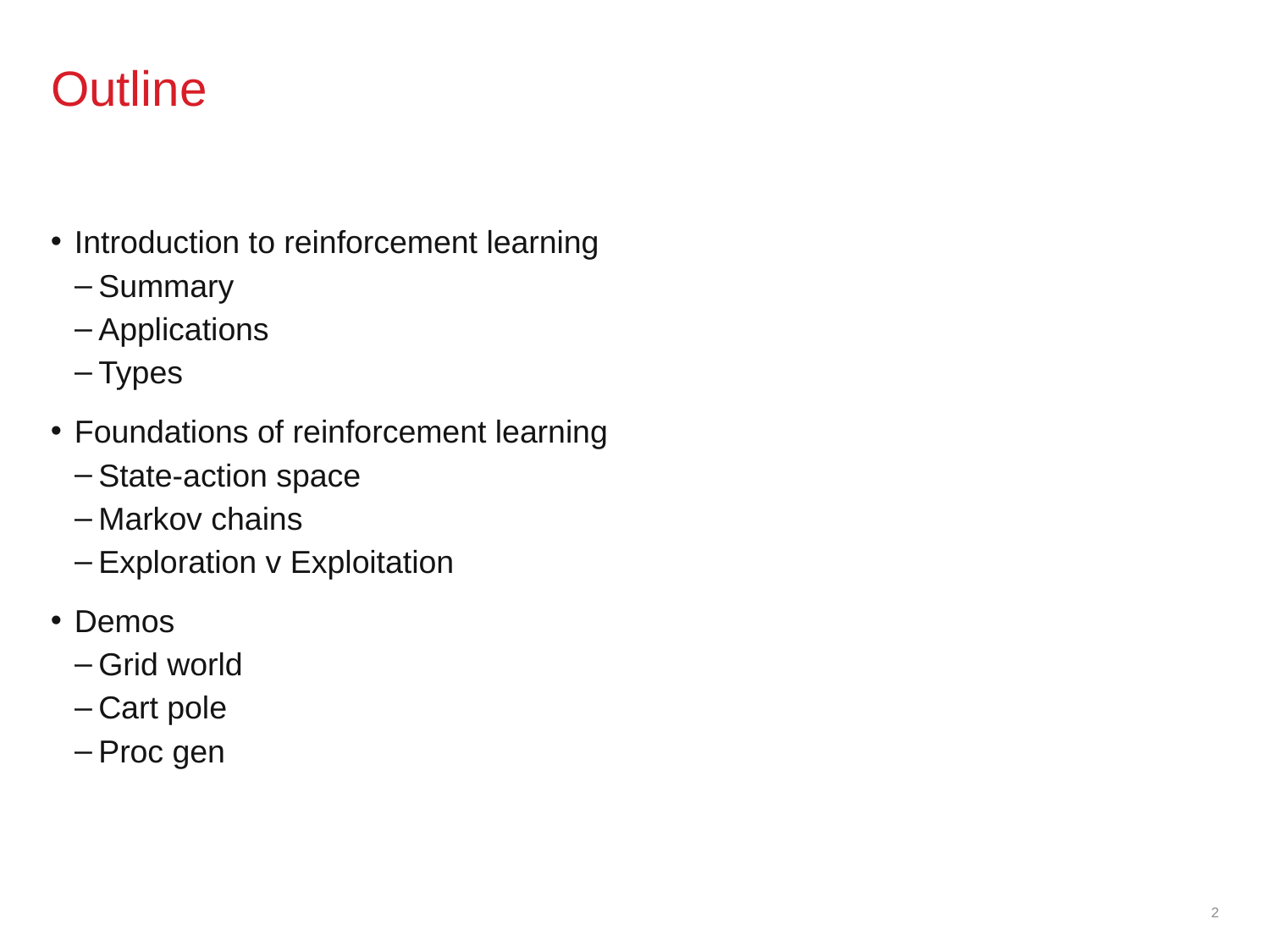

# Outline
Introduction to reinforcement learning
Summary
Applications
Types
Foundations of reinforcement learning
State-action space
Markov chains
Exploration v Exploitation
Demos
Grid world
Cart pole
Proc gen

2